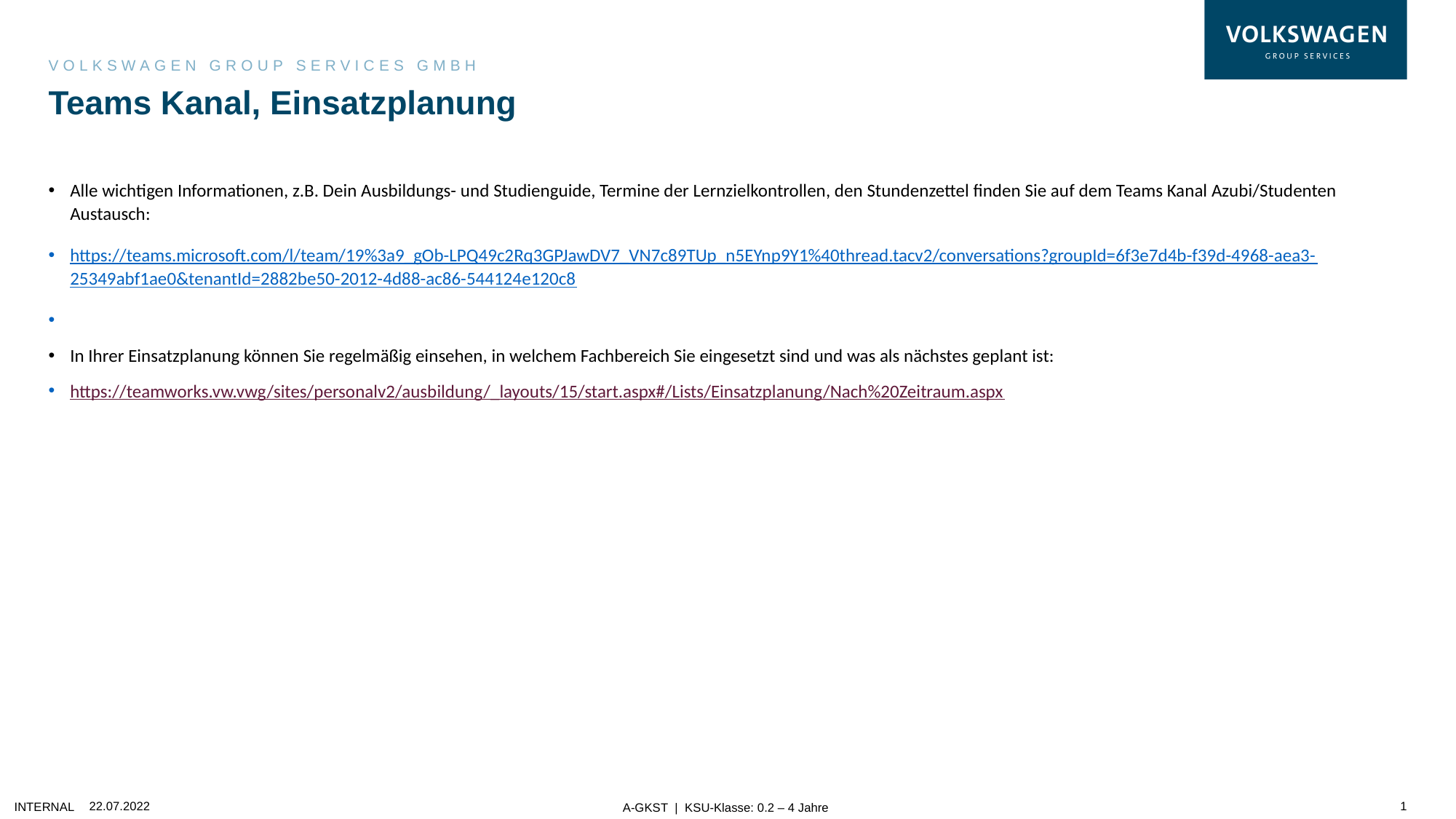

# Teams Kanal, Einsatzplanung
Alle wichtigen Informationen, z.B. Dein Ausbildungs- und Studienguide, Termine der Lernzielkontrollen, den Stundenzettel finden Sie auf dem Teams Kanal Azubi/Studenten Austausch:
https://teams.microsoft.com/l/team/19%3a9_gOb-LPQ49c2Rq3GPJawDV7_VN7c89TUp_n5EYnp9Y1%40thread.tacv2/conversations?groupId=6f3e7d4b-f39d-4968-aea3-25349abf1ae0&tenantId=2882be50-2012-4d88-ac86-544124e120c8

In Ihrer Einsatzplanung können Sie regelmäßig einsehen, in welchem Fachbereich Sie eingesetzt sind und was als nächstes geplant ist:
https://teamworks.vw.vwg/sites/personalv2/ausbildung/_layouts/15/start.aspx#/Lists/Einsatzplanung/Nach%20Zeitraum.aspx

1
22.07.2022
A-GKST  |  KSU-Klasse: 0.2 – 4 Jahre